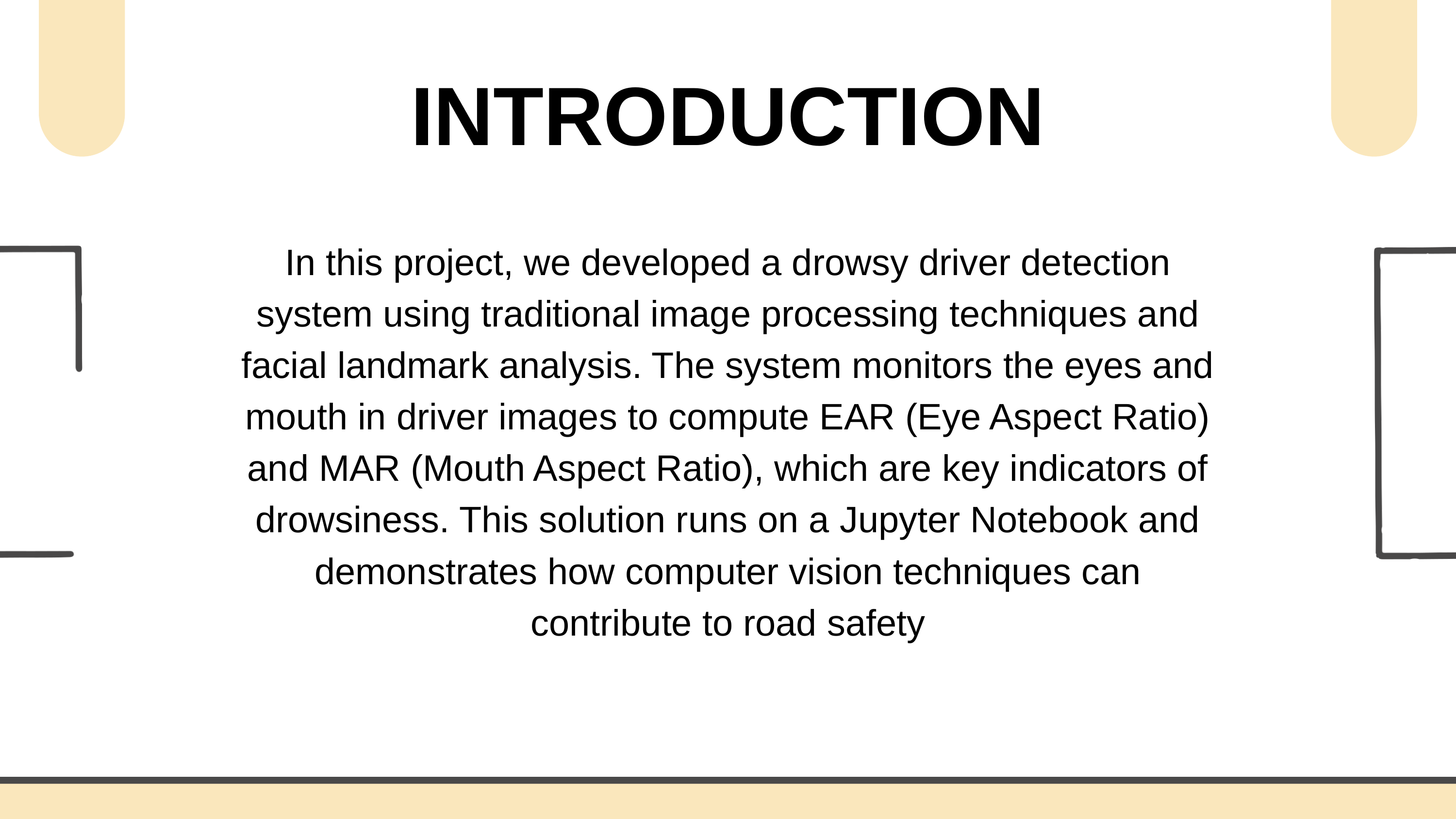

INTRODUCTION
In this project, we developed a drowsy driver detection system using traditional image processing techniques and facial landmark analysis. The system monitors the eyes and mouth in driver images to compute EAR (Eye Aspect Ratio) and MAR (Mouth Aspect Ratio), which are key indicators of drowsiness. This solution runs on a Jupyter Notebook and demonstrates how computer vision techniques can contribute to road safety